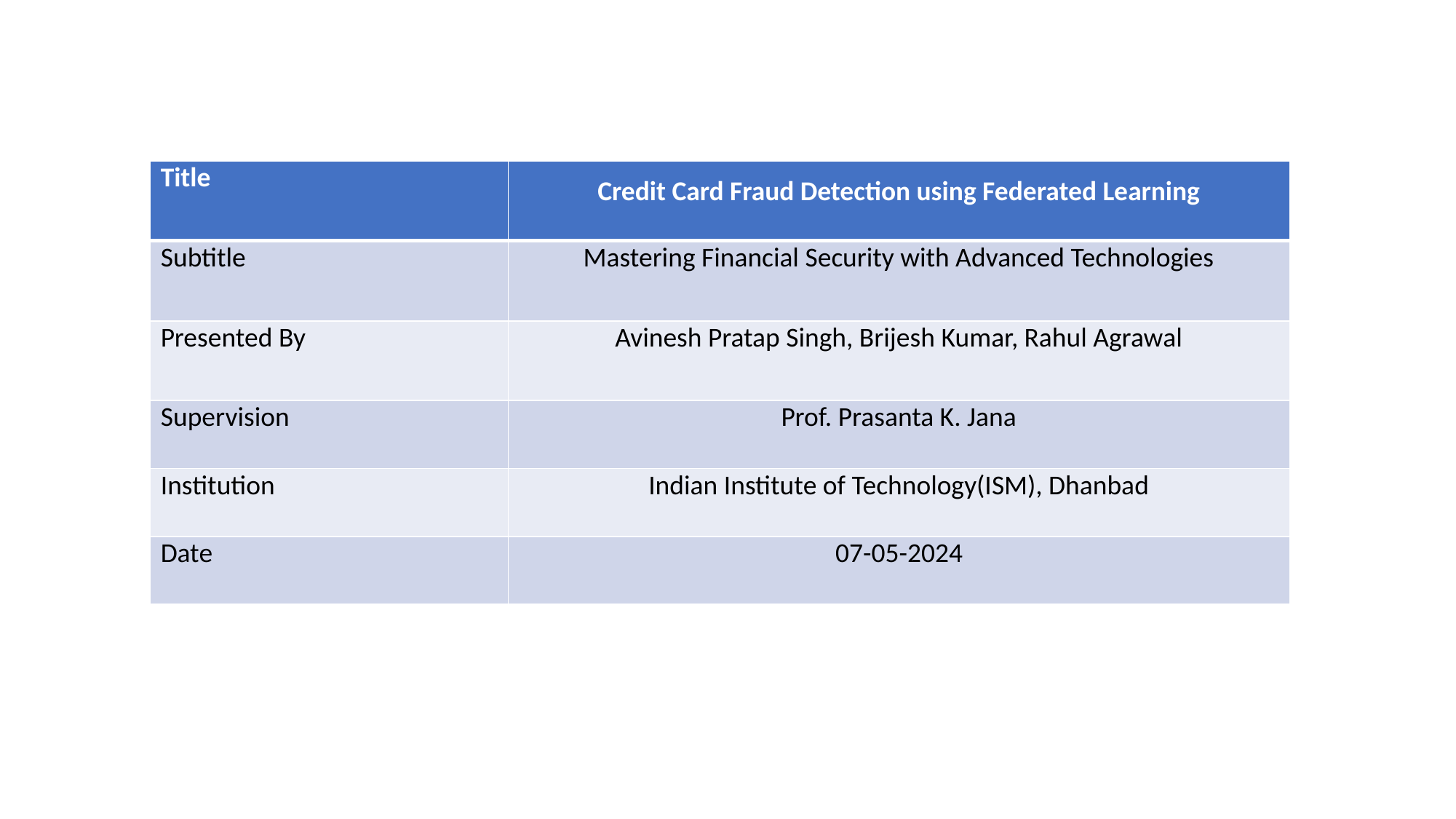

| Title | Credit Card Fraud Detection using Federated Learning |
| --- | --- |
| Subtitle | Mastering Financial Security with Advanced Technologies |
| Presented By | Avinesh Pratap Singh, Brijesh Kumar, Rahul Agrawal |
| Supervision | Prof. Prasanta K. Jana |
| Institution | Indian Institute of Technology(ISM), Dhanbad |
| Date | 07-05-2024 |